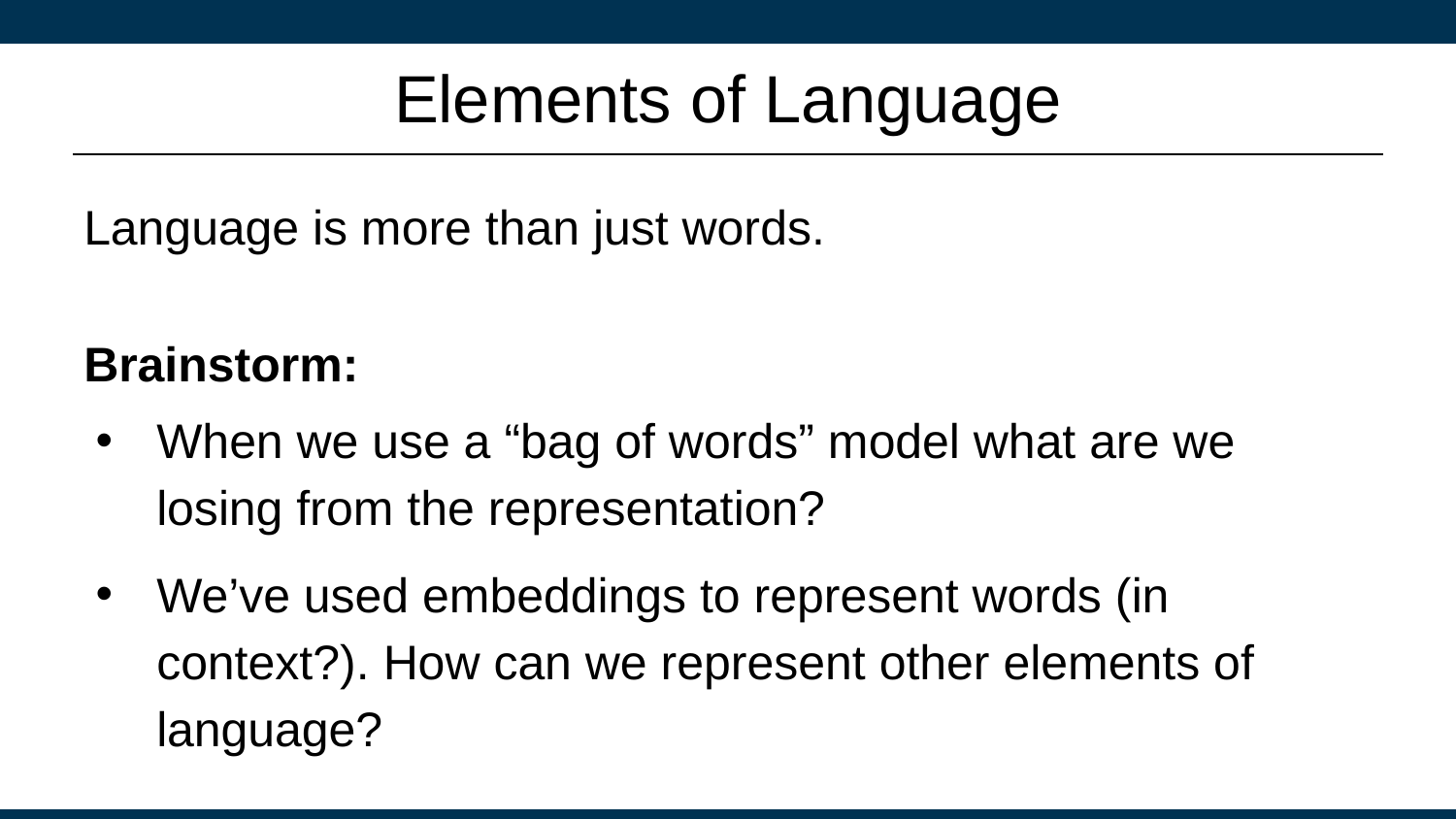

# Elements of Language
Language is more than just words.

Brainstorm:
When we use a “bag of words” model what are we losing from the representation?
We’ve used embeddings to represent words (in context?). How can we represent other elements of language?